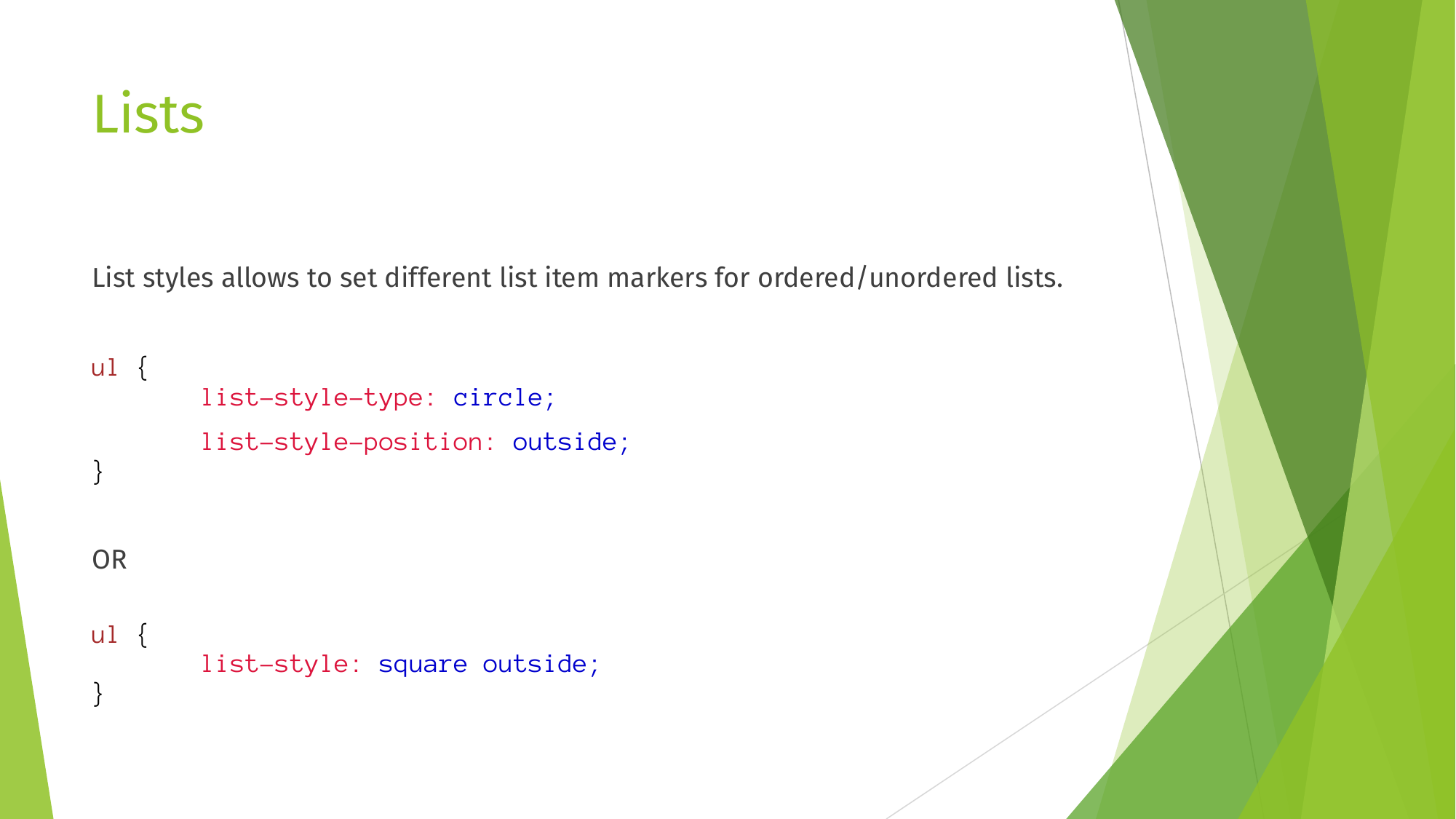

# Lists
List styles allows to set different list item markers for ordered/unordered lists.

ul {
	list-style-type: circle;
	list-style-position: outside;
}

OR
ul {
	list-style: square outside;
}